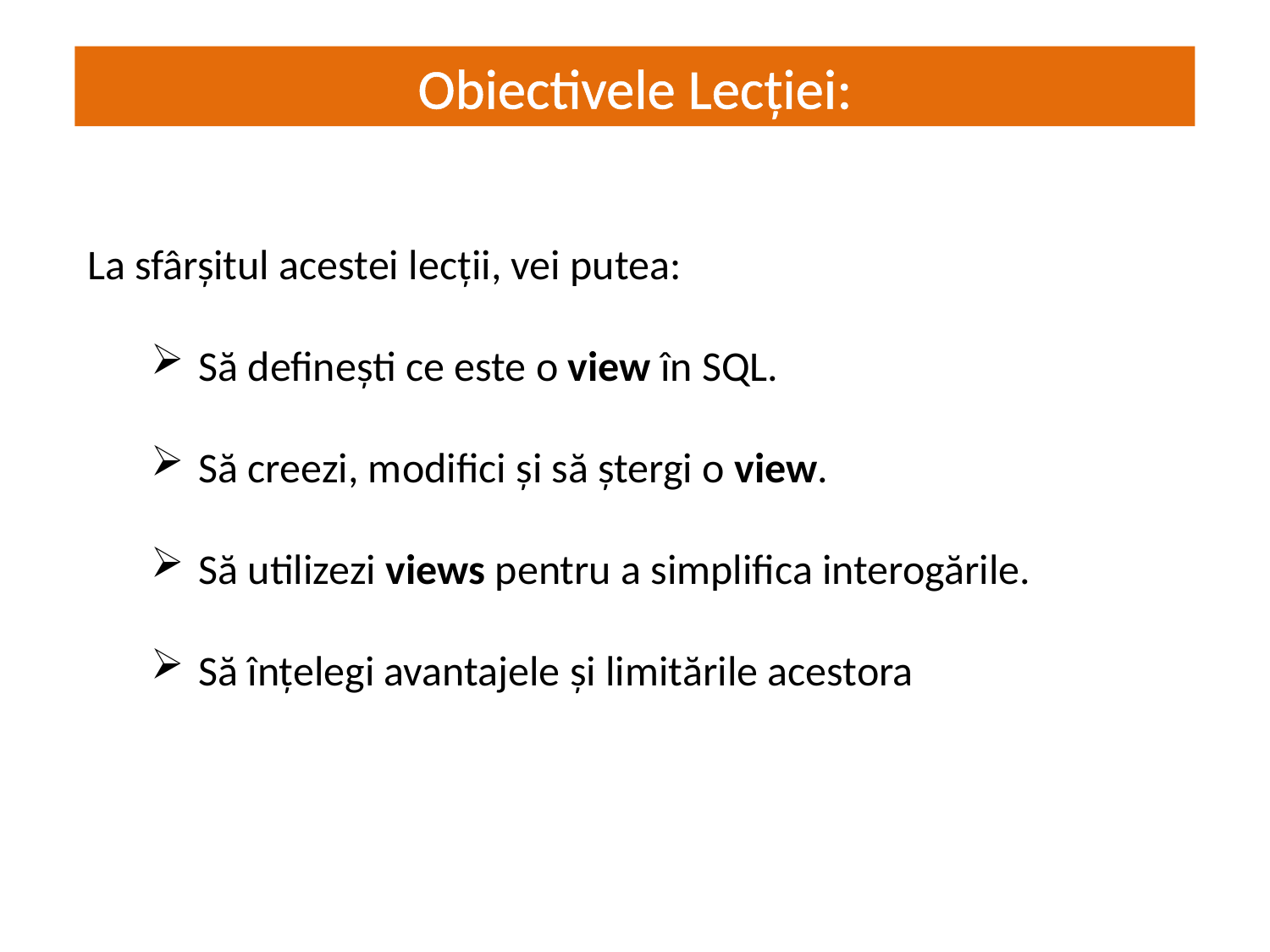

Obiectivele Lecției:
# JS = interactivitate dinamică
La sfârșitul acestei lecții, vei putea:
Să definești ce este o view în SQL.
Să creezi, modifici și să ștergi o view.
Să utilizezi views pentru a simplifica interogările.
Să înțelegi avantajele și limitările acestora